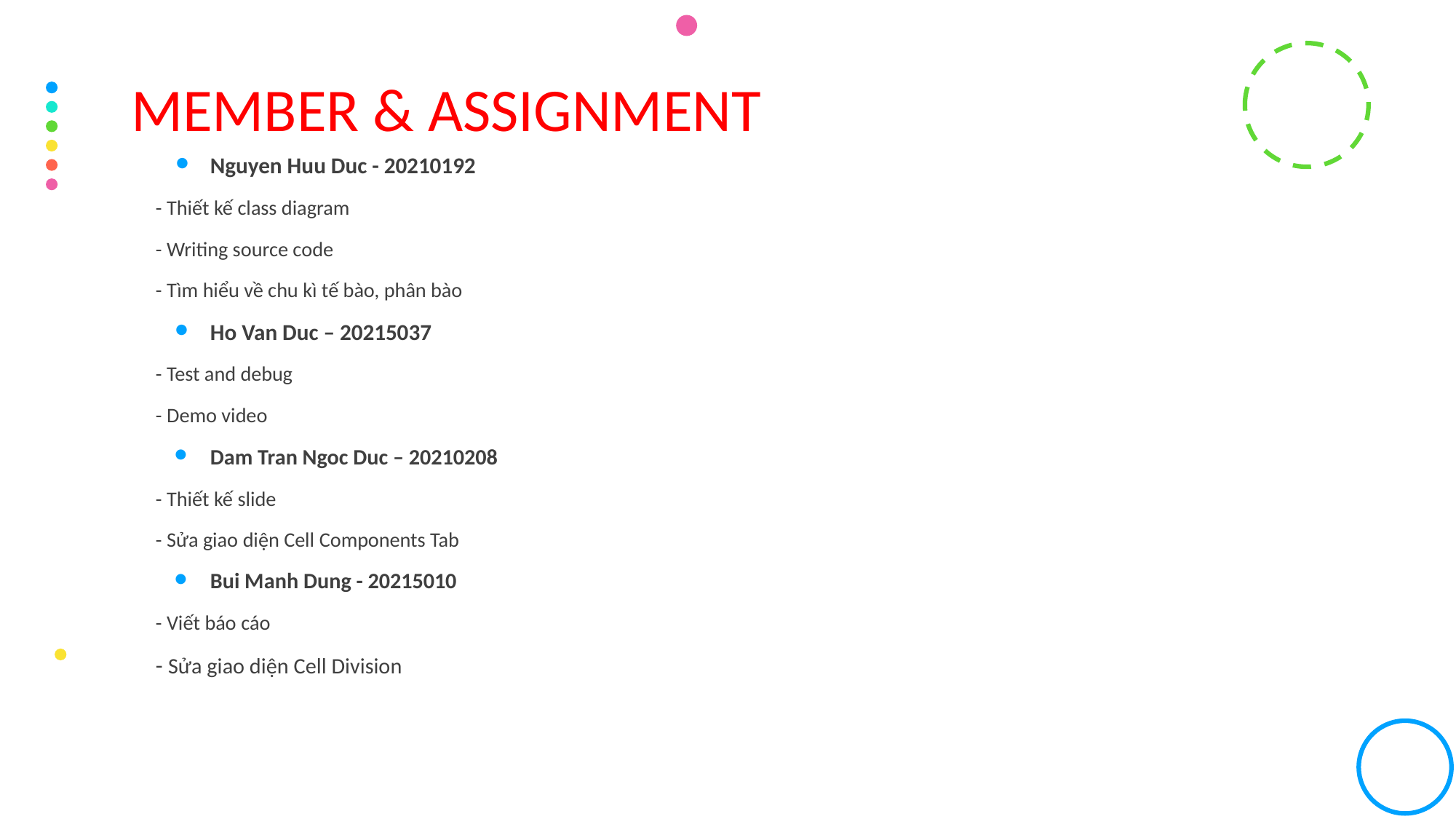

# MEMBER & ASSIGNMENT
Nguyen Huu Duc - 20210192
- Thiết kế class diagram
- Writing source code
- Tìm hiểu về chu kì tế bào, phân bào
Ho Van Duc – 20215037
- Test and debug
- Demo video
Dam Tran Ngoc Duc – 20210208
- Thiết kế slide
- Sửa giao diện Cell Components Tab
Bui Manh Dung - 20215010
- Viết báo cáo
- Sửa giao diện Cell Division